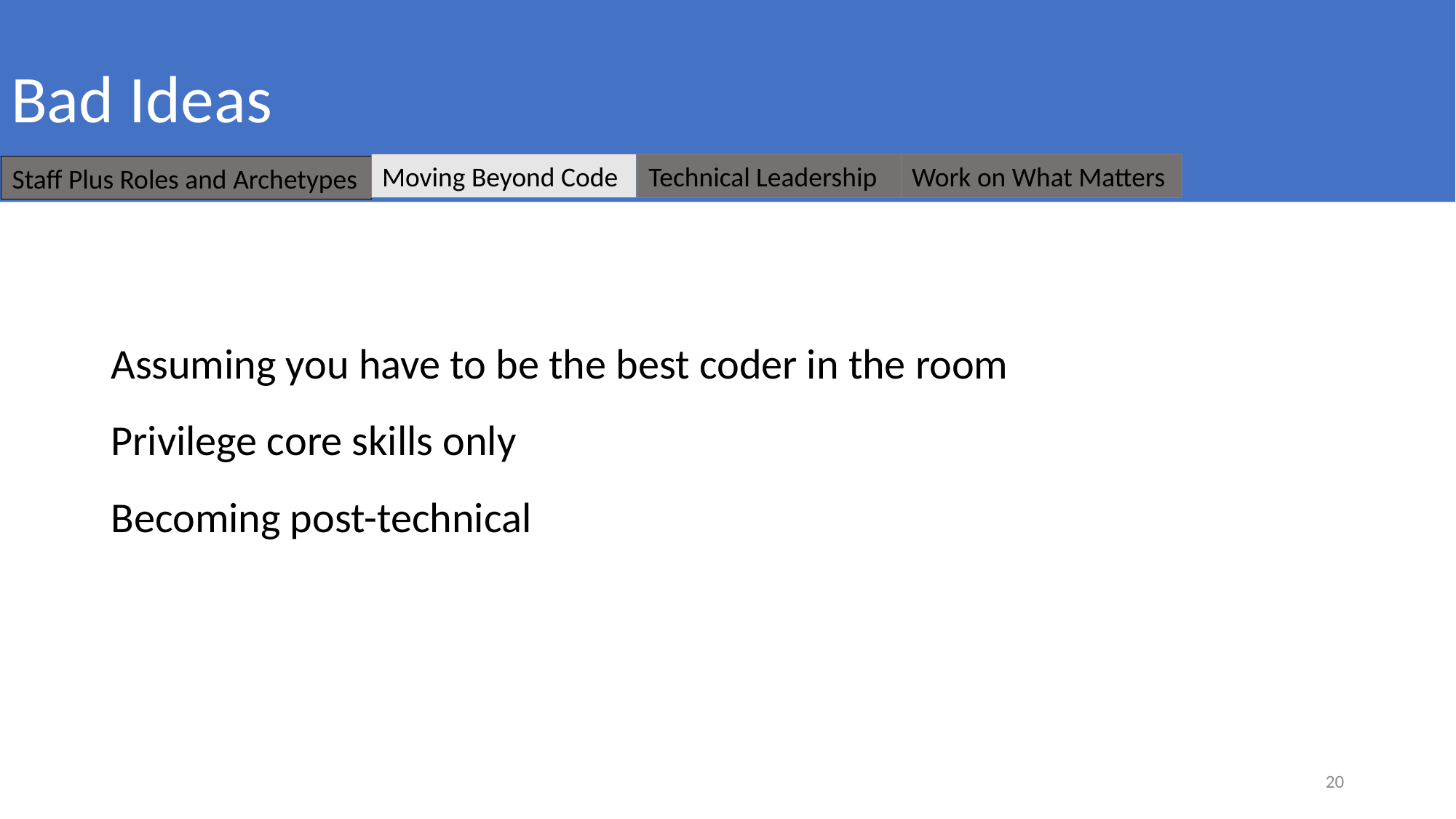

# Bad Ideas
Moving Beyond Code
Technical Leadership
Work on What Matters
Staff Plus Roles and Archetypes
Assuming you have to be the best coder in the room

Privilege core skills only

Becoming post-technical

20